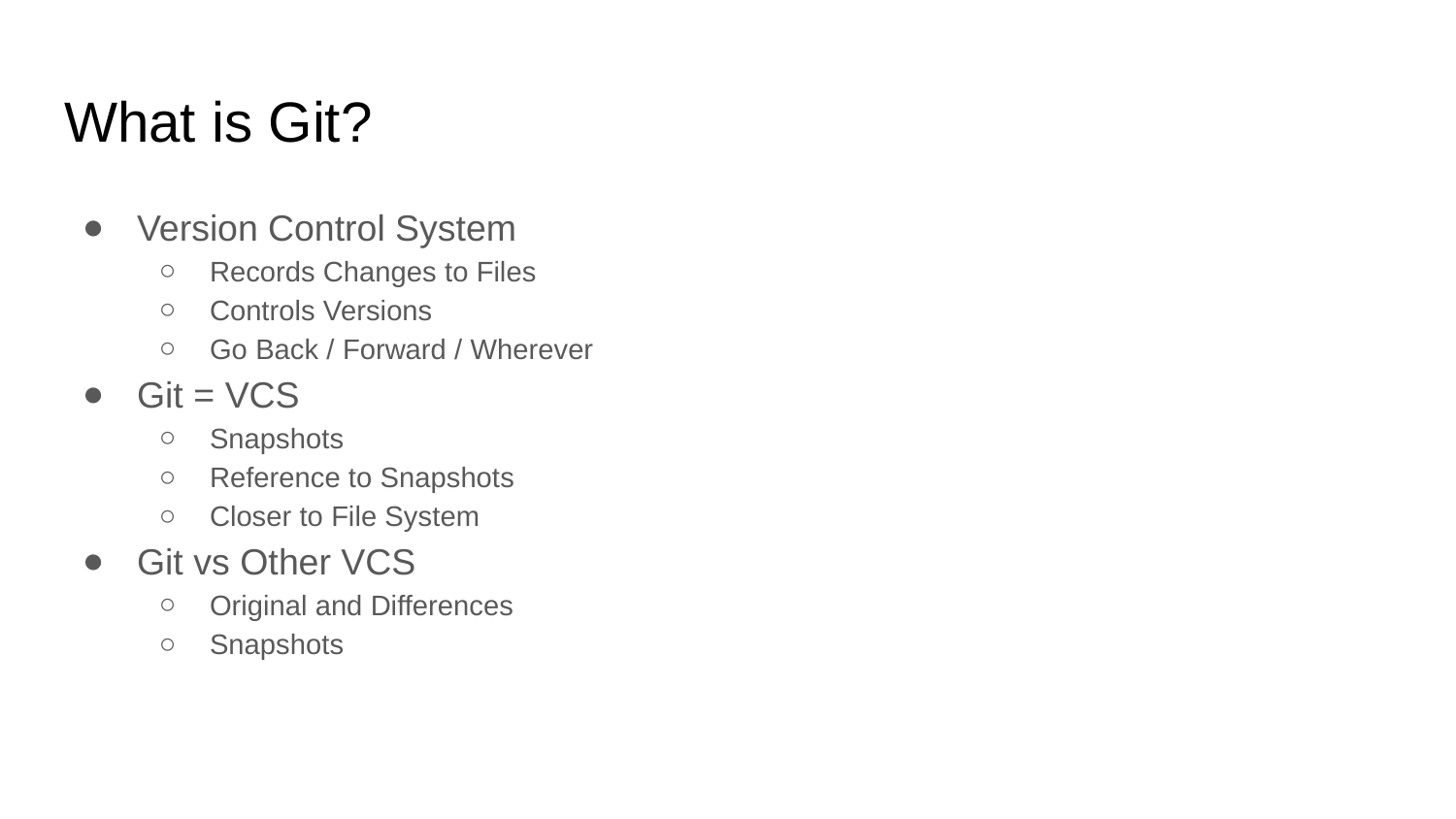

# What is Git?
Version Control System
Records Changes to Files
Controls Versions
Go Back / Forward / Wherever
Git = VCS
Snapshots
Reference to Snapshots
Closer to File System
Git vs Other VCS
Original and Differences
Snapshots